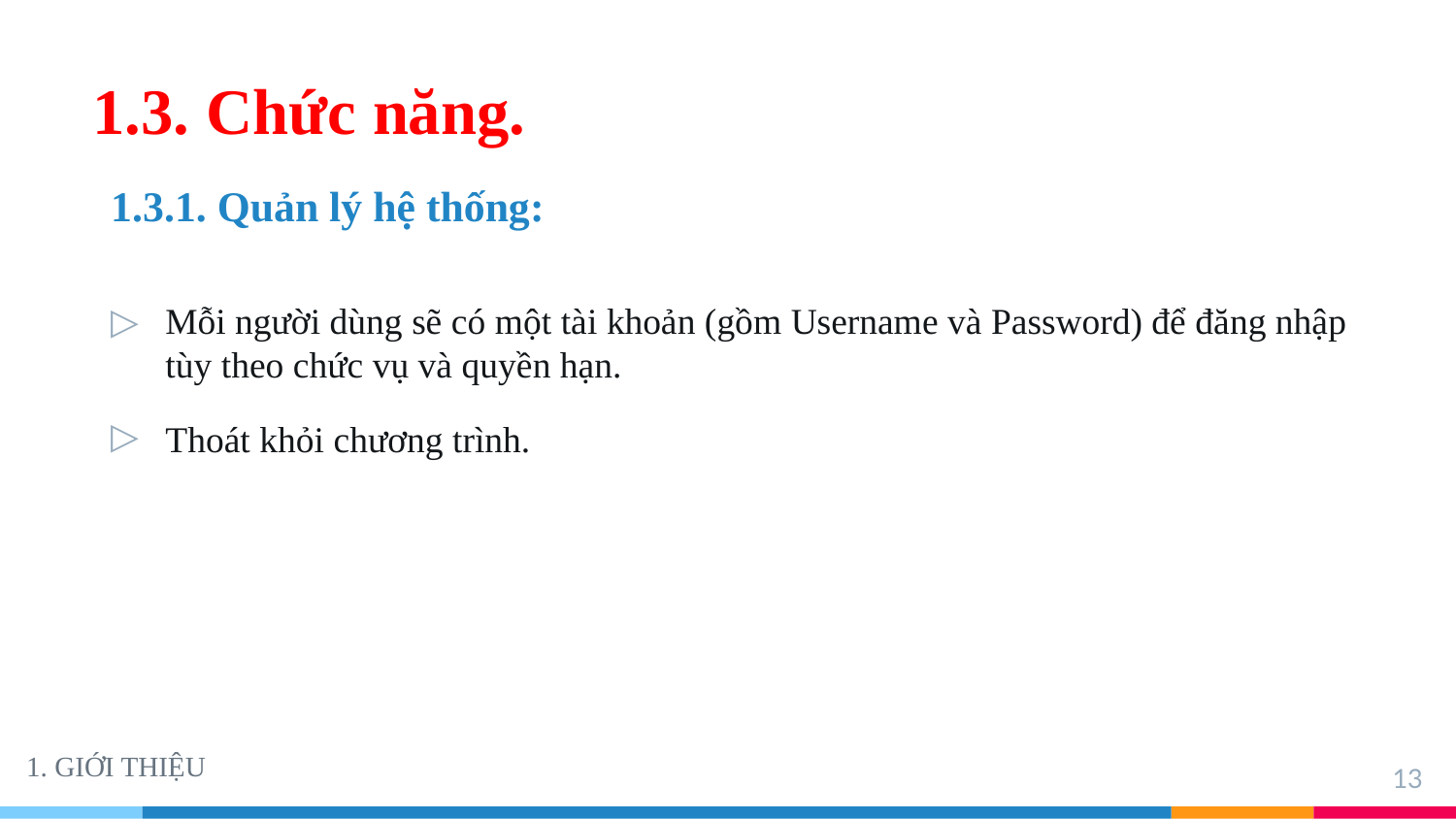

# 1.3. Chức năng.
1.3.1. Quản lý hệ thống:

Mỗi người dùng sẽ có một tài khoản (gồm Username và Password) để đăng nhập tùy theo chức vụ và quyền hạn.
Thoát khỏi chương trình.
1. GIỚI THIỆU
13